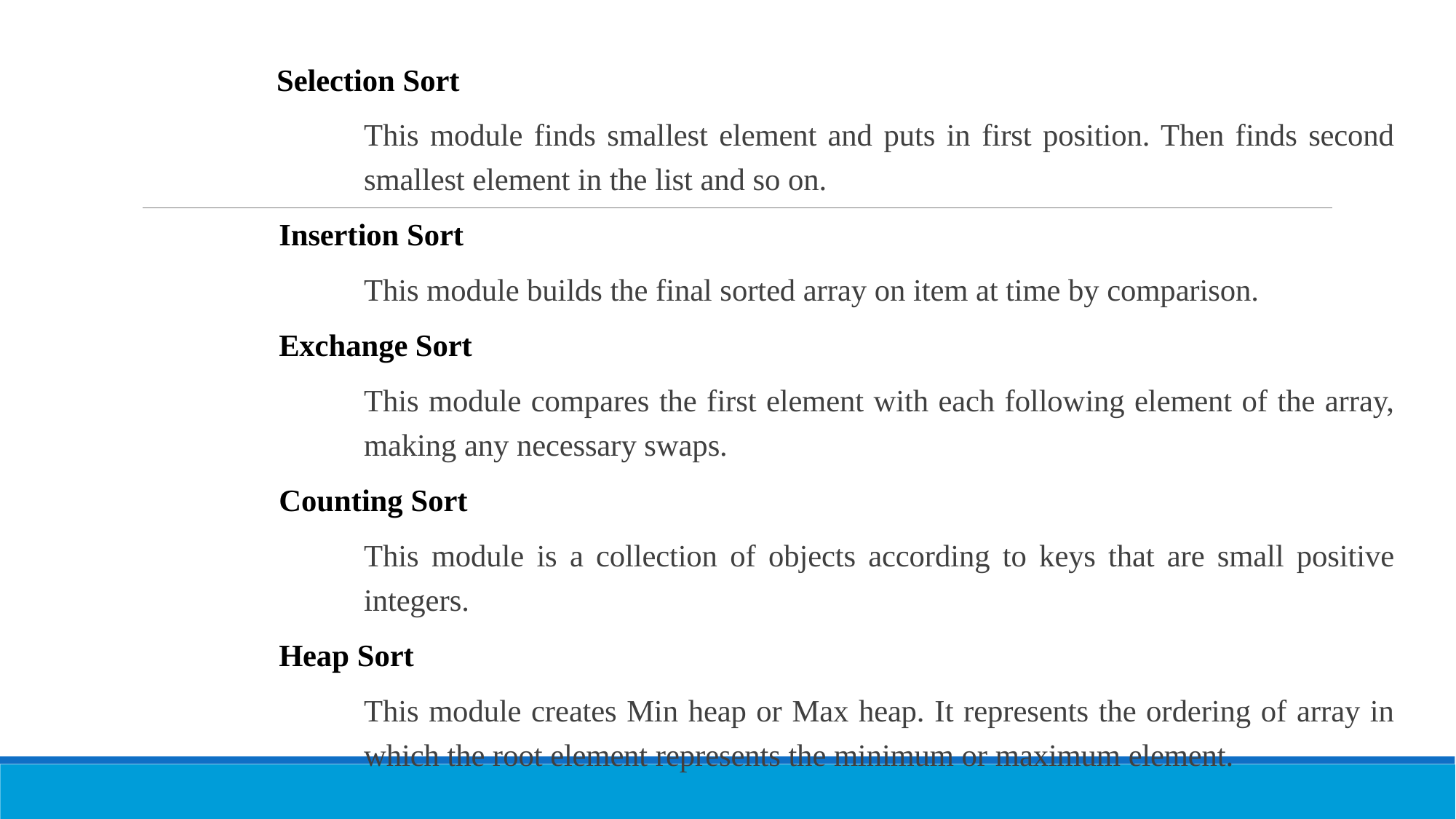

Selection Sort
This module finds smallest element and puts in first position. Then finds second smallest element in the list and so on.
Insertion Sort
This module builds the final sorted array on item at time by comparison.
Exchange Sort
This module compares the first element with each following element of the array, making any necessary swaps.
Counting Sort
This module is a collection of objects according to keys that are small positive integers.
Heap Sort
This module creates Min heap or Max heap. It represents the ordering of array in which the root element represents the minimum or maximum element.